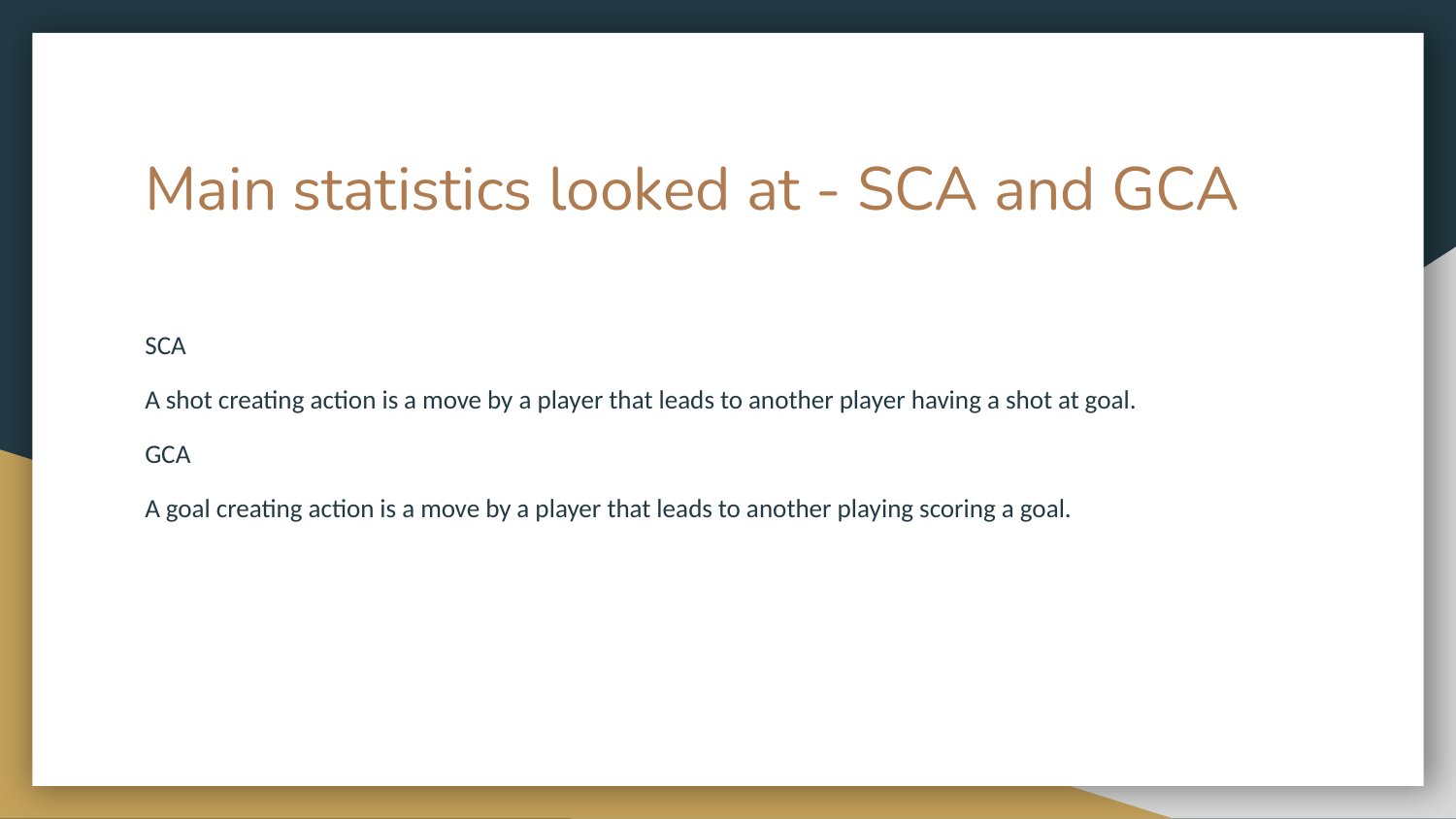

# Main statistics looked at - SCA and GCA
SCA
A shot creating action is a move by a player that leads to another player having a shot at goal.
GCA
A goal creating action is a move by a player that leads to another playing scoring a goal.